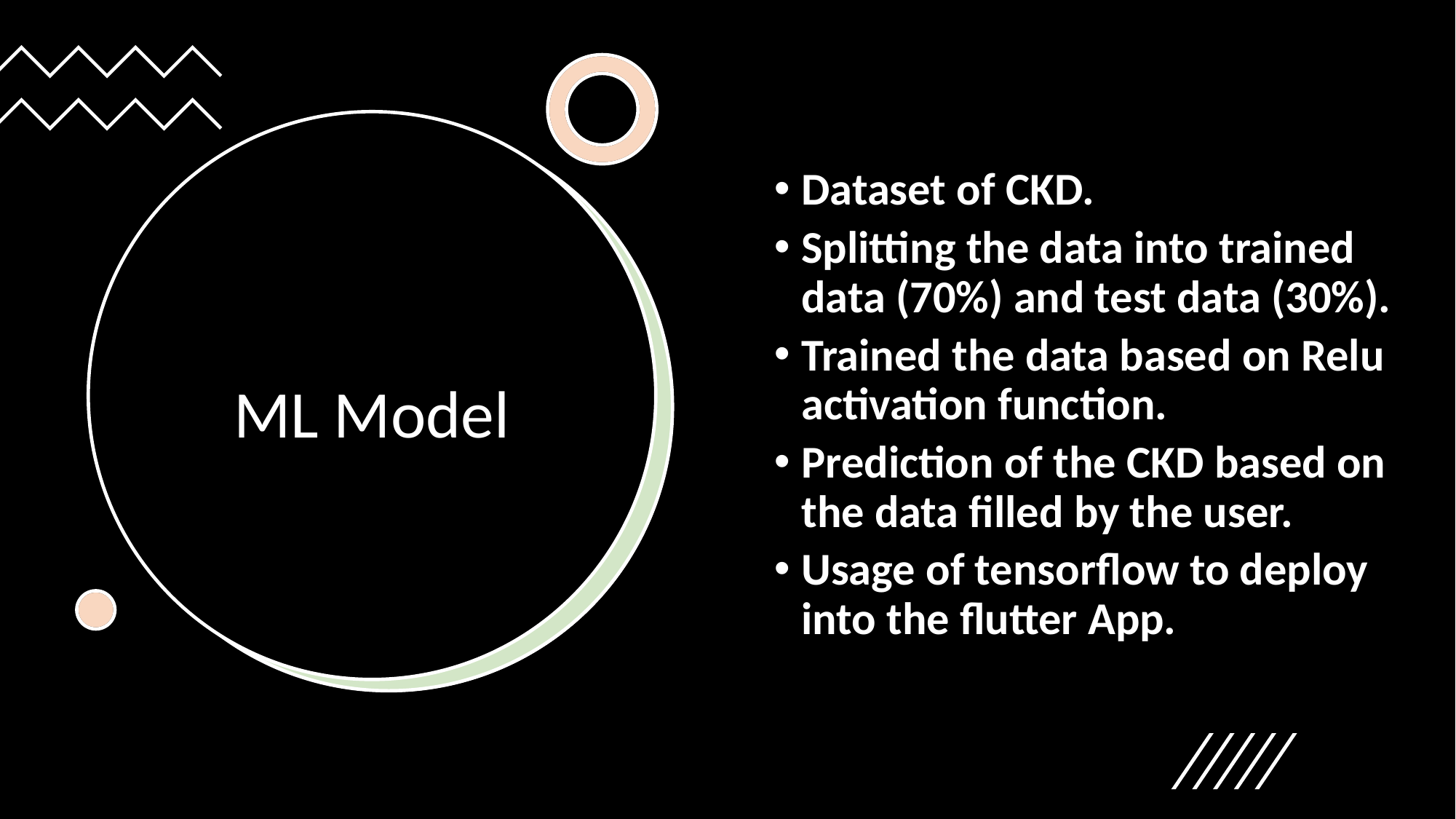

Dataset of CKD.
Splitting the data into trained data (70%) and test data (30%).
Trained the data based on Relu activation function.
Prediction of the CKD based on the data filled by the user.
Usage of tensorflow to deploy into the flutter App.
# ML Model